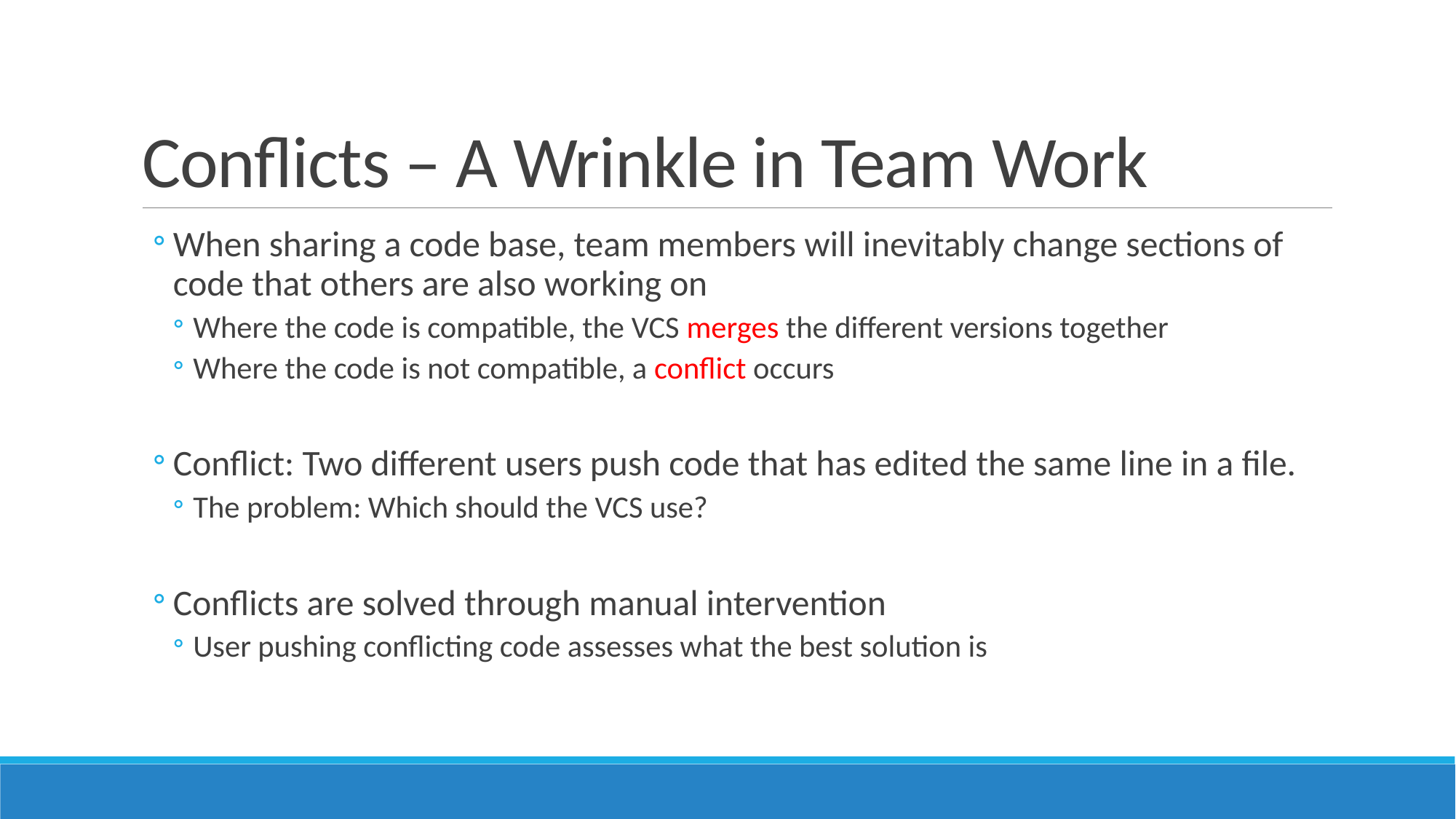

# Conflicts – A Wrinkle in Team Work
When sharing a code base, team members will inevitably change sections of code that others are also working on
Where the code is compatible, the VCS merges the different versions together
Where the code is not compatible, a conflict occurs

Conflict: Two different users push code that has edited the same line in a file.
The problem: Which should the VCS use?

Conflicts are solved through manual intervention
User pushing conflicting code assesses what the best solution is